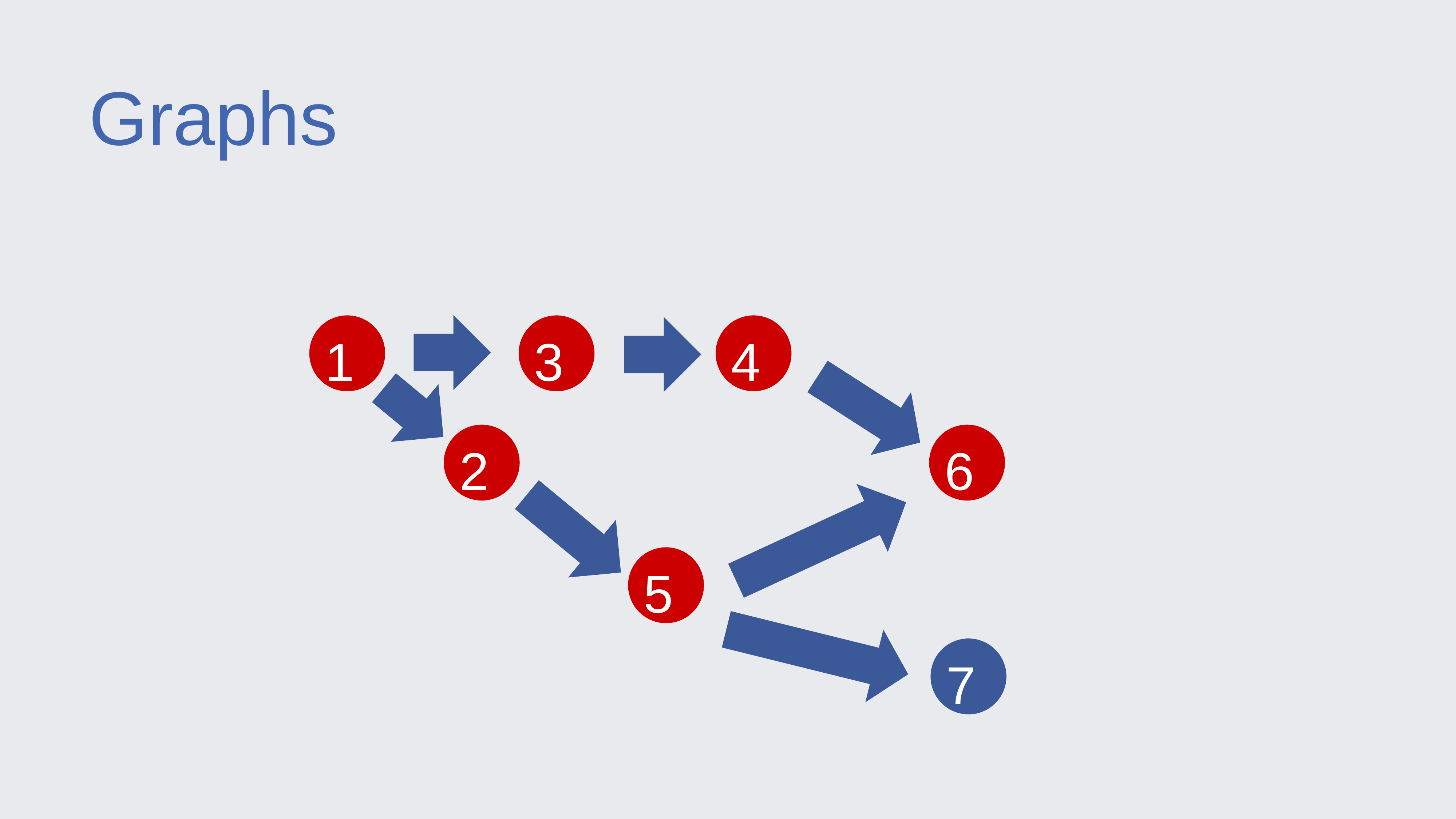

Graphs

1
3
4

2
6

5

7